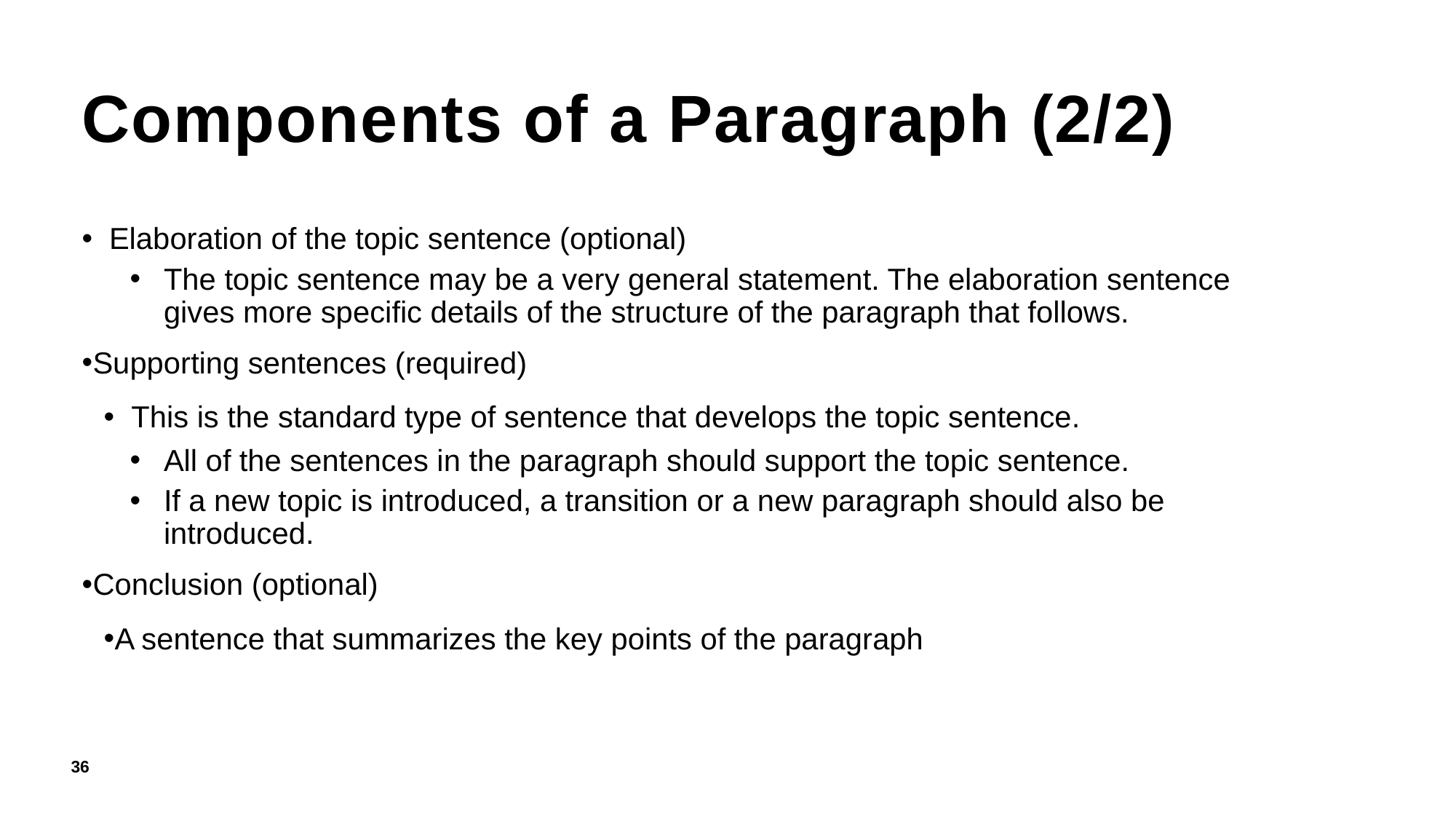

# Components of a Paragraph (2/2)
Elaboration of the topic sentence (optional)
The topic sentence may be a very general statement. The elaboration sentence gives more specific details of the structure of the paragraph that follows.
Supporting sentences (required)
  This is the standard type of sentence that develops the topic sentence.
All of the sentences in the paragraph should support the topic sentence.
If a new topic is introduced, a transition or a new paragraph should also be introduced.
Conclusion (optional)
A sentence that summarizes the key points of the paragraph

36